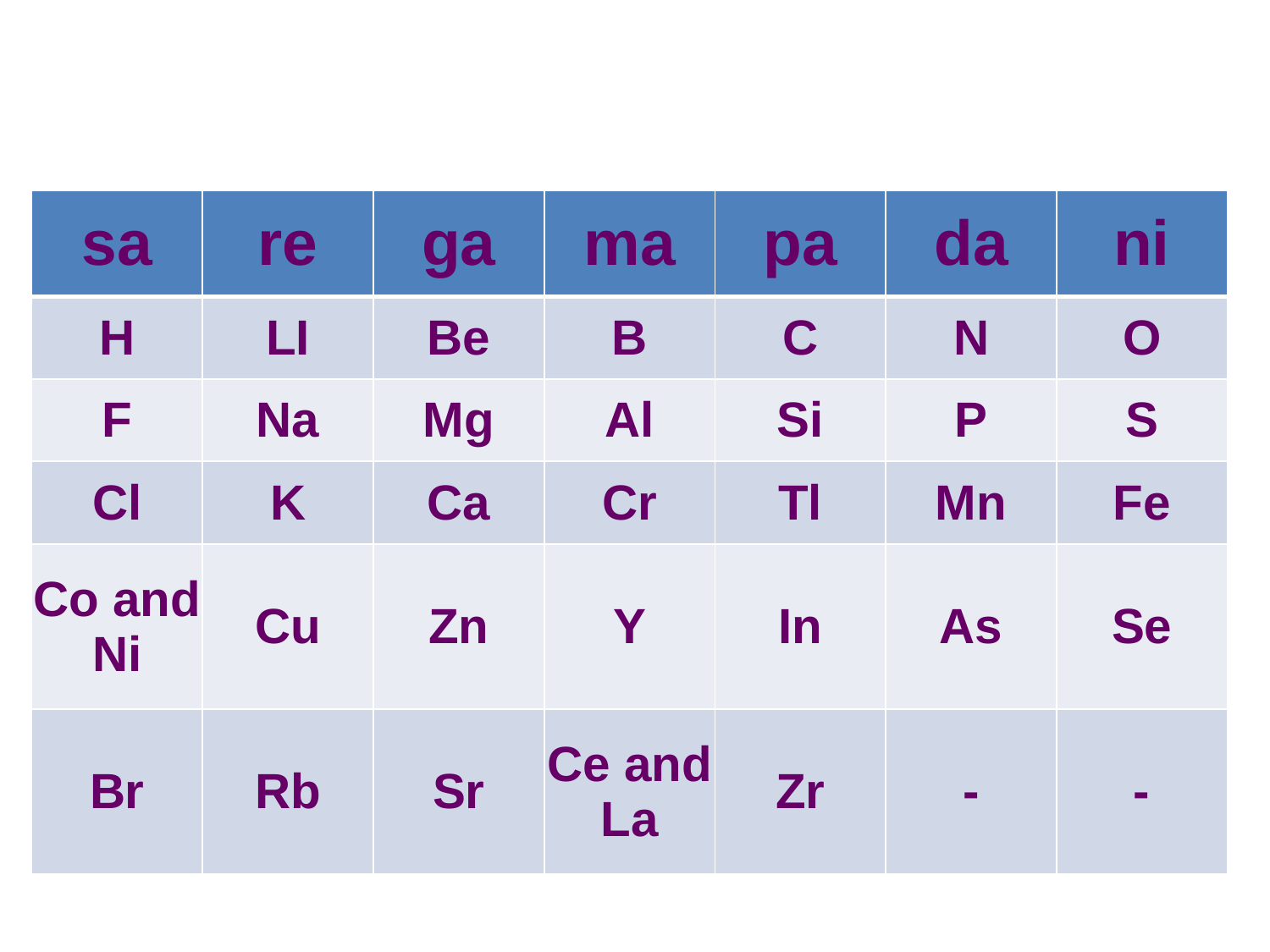

| sa | re | ga | ma | pa | da | ni |
| --- | --- | --- | --- | --- | --- | --- |
| H | LI | Be | B | C | N | O |
| F | Na | Mg | Al | Si | P | S |
| Cl | K | Ca | Cr | Tl | Mn | Fe |
| Co and Ni | Cu | Zn | Y | In | As | Se |
| Br | Rb | Sr | Ce and La | Zr | - | - |